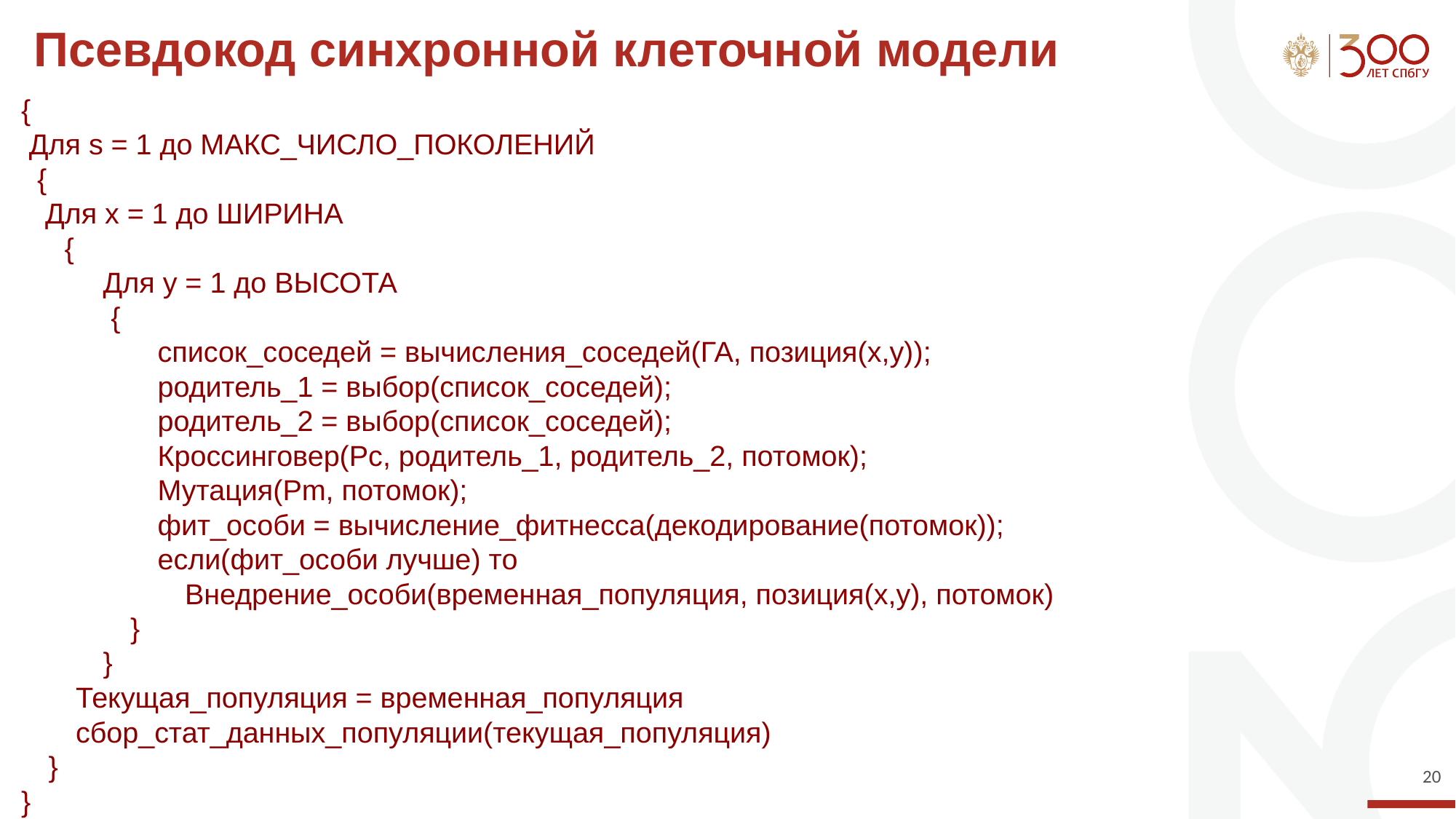

# Псевдокод синхронной клеточной модели
{
 Для s = 1 до МАКС_ЧИСЛО_ПОКОЛЕНИЙ
  {
   Для x = 1 до ШИРИНА
  {
Для y = 1 до ВЫСОТА
 {
список_соседей = вычисления_соседей(ГА, позиция(x,y));
родитель_1 = выбор(список_соседей);
родитель_2 = выбор(список_соседей);
Кроссинговер(Pc, родитель_1, родитель_2, потомок);
Мутация(Pm, потомок);
фит_особи = вычисление_фитнесса(декодирование(потомок));
если(фит_особи лучше) то
Внедрение_особи(временная_популяция, позиция(x,y), потомок)
}
}
Текущая_популяция = временная_популяция
сбор_стат_данных_популяции(текущая_популяция)
}
}
20